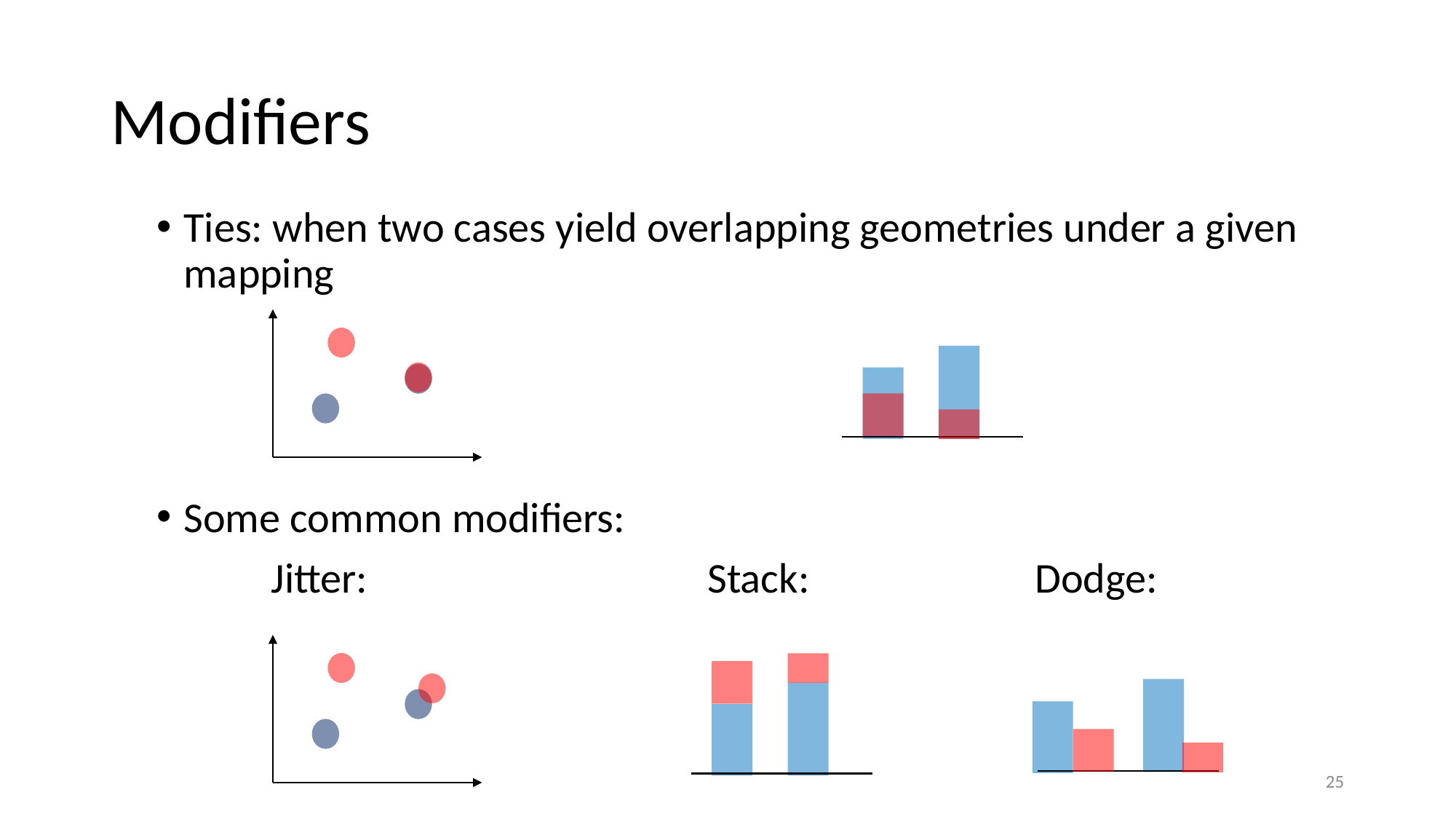

# Modifiers
Ties: when two cases yield overlapping geometries under a given mapping

Some common modifiers:
	Jitter:				Stack:			Dodge:

25